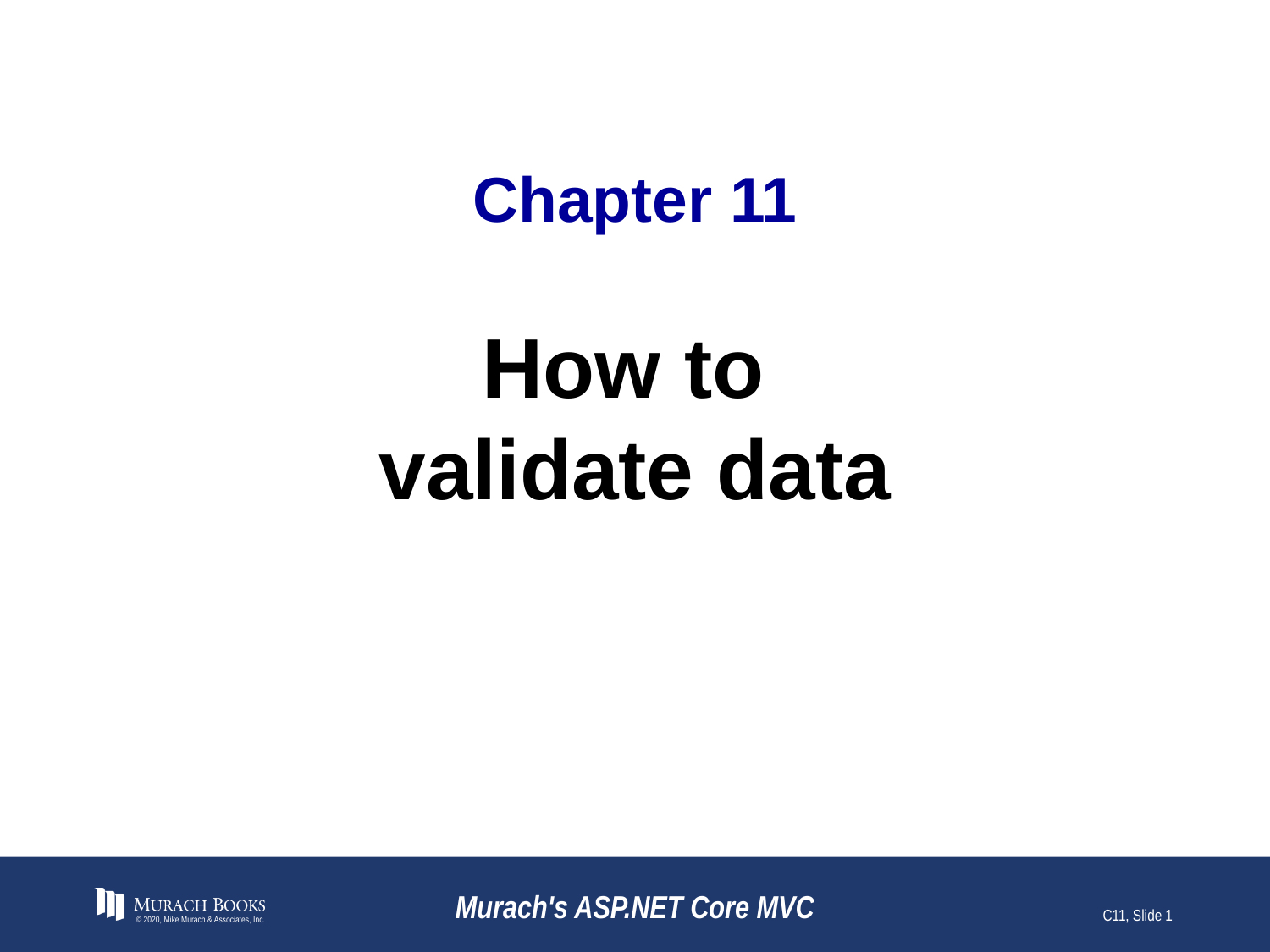

# Chapter 11
How to
validate data

© 2020, Mike Murach & Associates, Inc.
Murach's ASP.NET Core MVC

C11, Slide 1